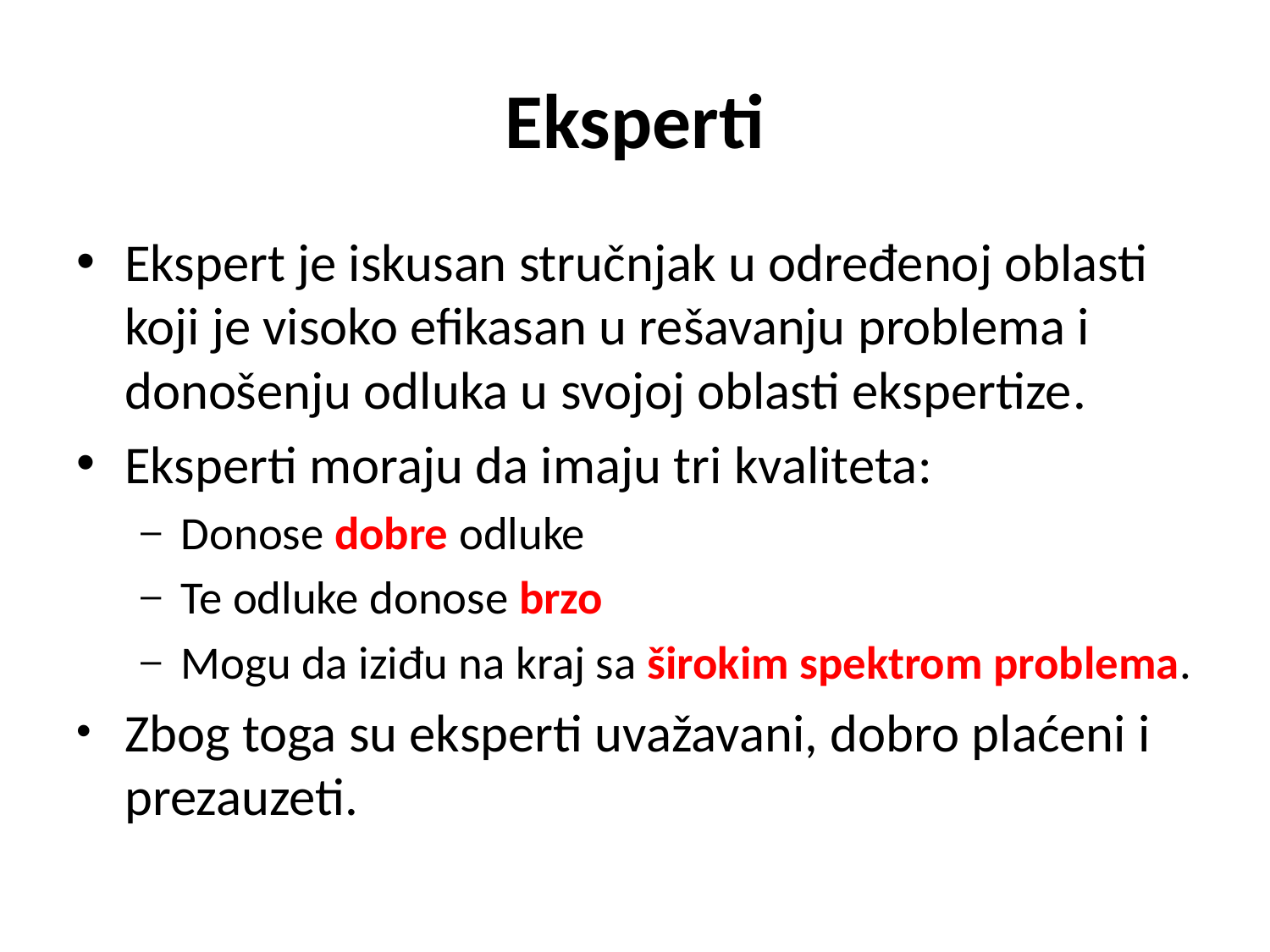

# Eksperti
Ekspert je iskusan stručnjak u određenoj oblasti koji je visoko efikasan u rešavanju problema i donošenju odluka u svojoj oblasti ekspertize.
Eksperti moraju da imaju tri kvaliteta:
Donose dobre odluke
Te odluke donose brzo
Mogu da iziđu na kraj sa širokim spektrom problema.
Zbog toga su eksperti uvažavani, dobro plaćeni i prezauzeti.